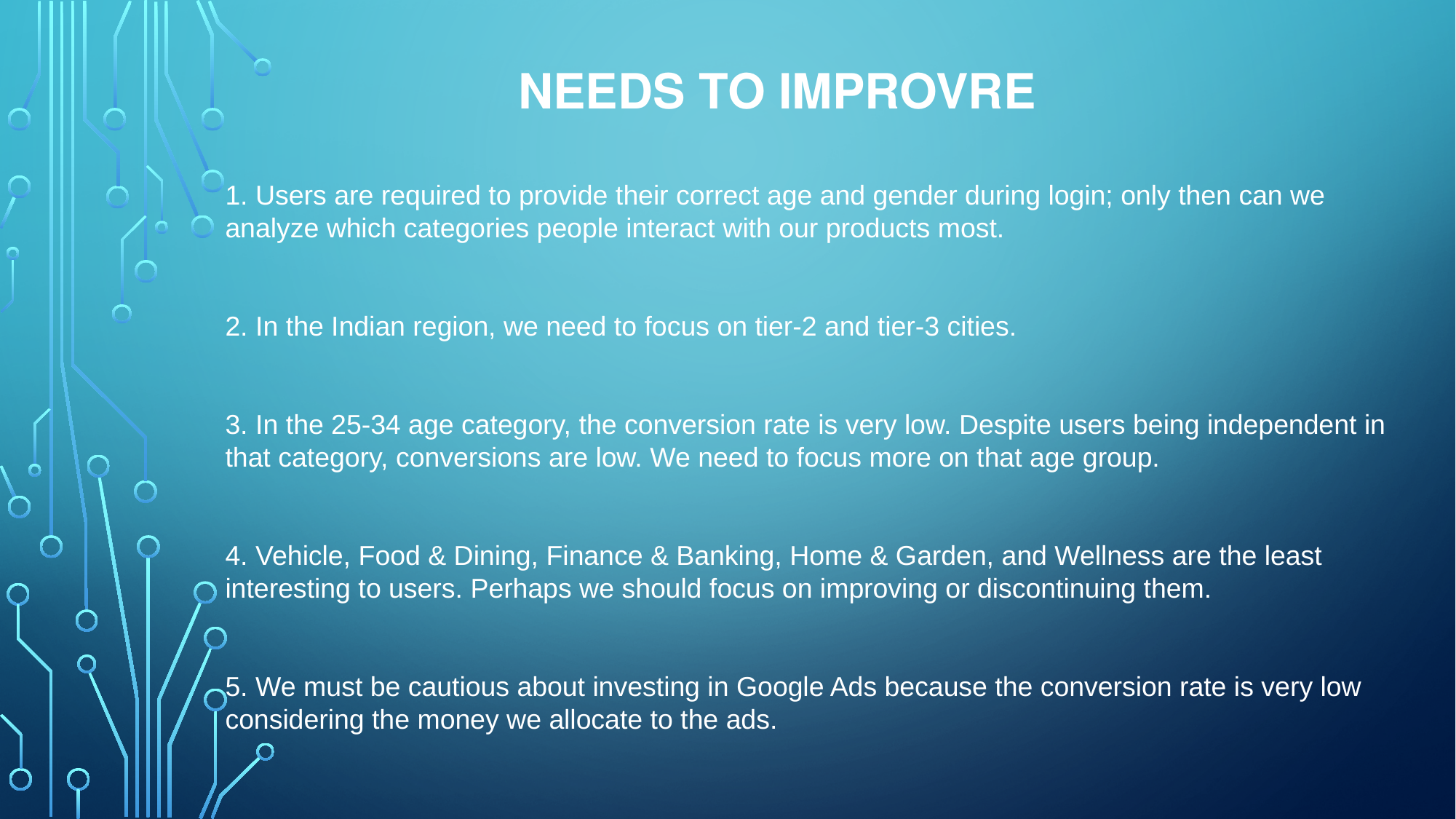

NEEDS TO IMPROVRE

1. Users are required to provide their correct age and gender during login; only then can we analyze which categories people interact with our products most.

2. In the Indian region, we need to focus on tier-2 and tier-3 cities.

3. In the 25-34 age category, the conversion rate is very low. Despite users being independent in that category, conversions are low. We need to focus more on that age group.

4. Vehicle, Food & Dining, Finance & Banking, Home & Garden, and Wellness are the least interesting to users. Perhaps we should focus on improving or discontinuing them.

5. We must be cautious about investing in Google Ads because the conversion rate is very low considering the money we allocate to the ads.